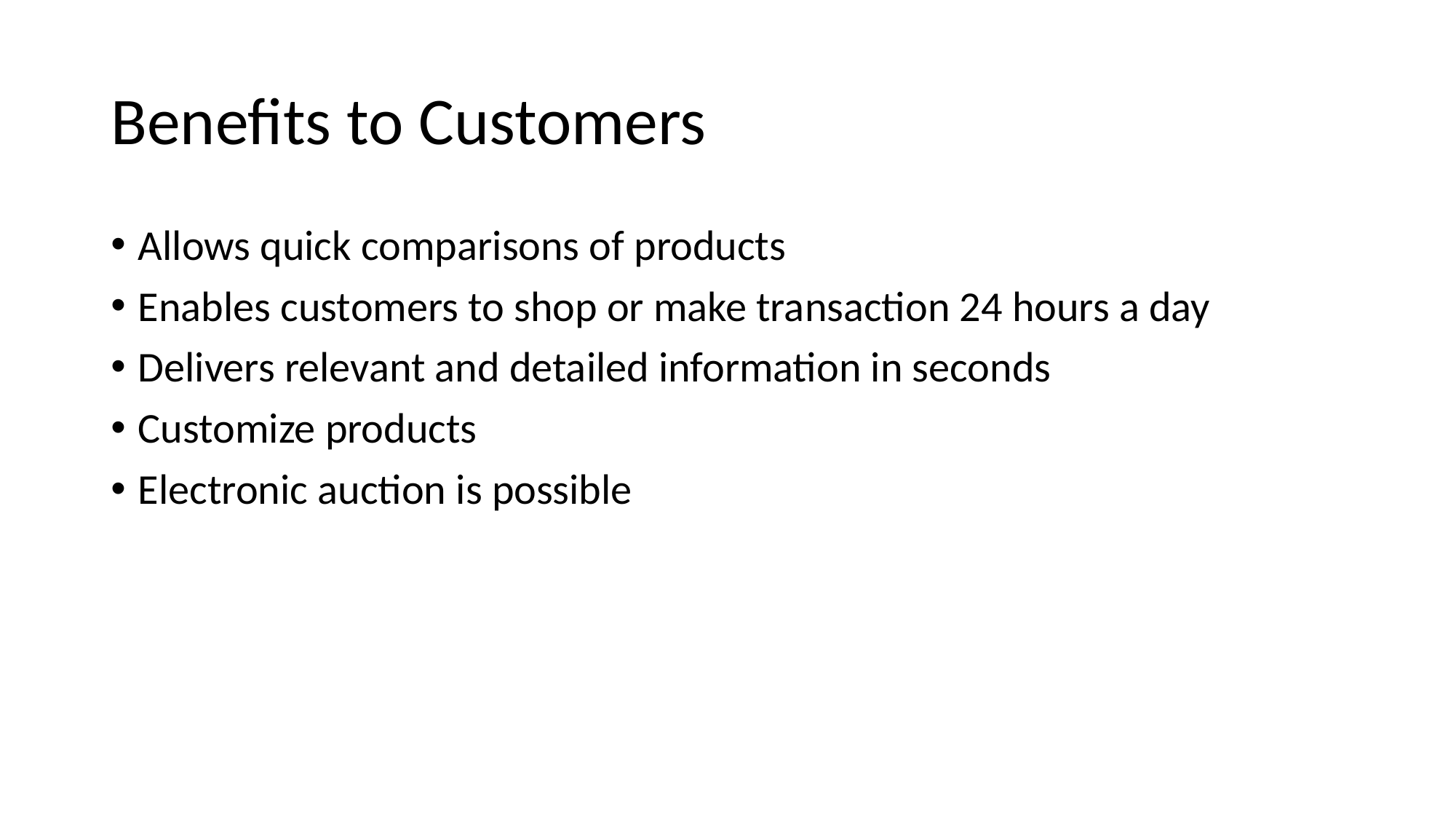

# Benefits to Customers
Allows quick comparisons of products
Enables customers to shop or make transaction 24 hours a day
Delivers relevant and detailed information in seconds
Customize products
Electronic auction is possible